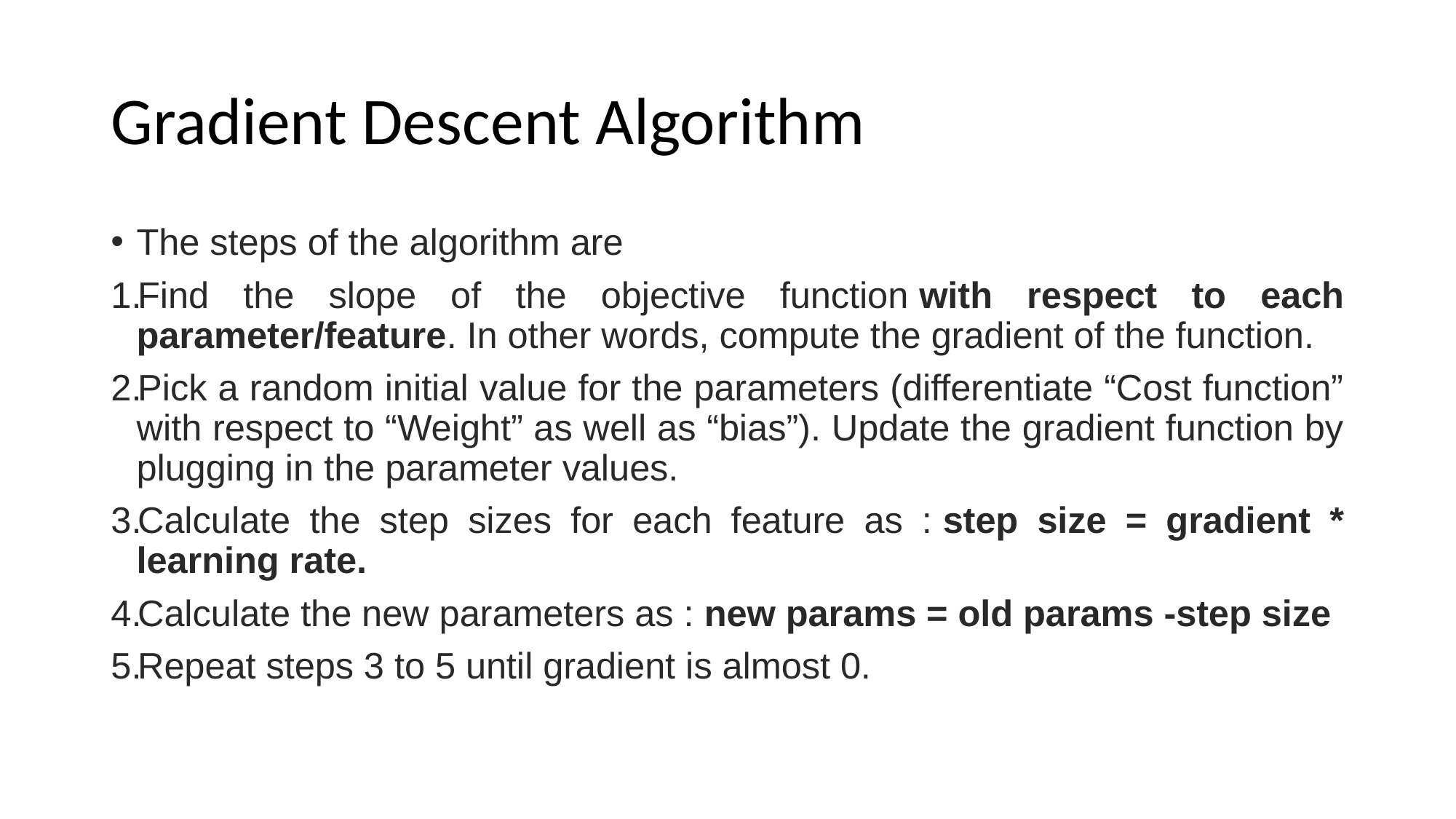

# Gradient Descent Algorithm
The steps of the algorithm are
Find the slope of the objective function with respect to each parameter/feature. In other words, compute the gradient of the function.
Pick a random initial value for the parameters (differentiate “Cost function” with respect to “Weight” as well as “bias”). Update the gradient function by plugging in the parameter values.
Calculate the step sizes for each feature as : step size = gradient * learning rate.
Calculate the new parameters as : new params = old params -step size
Repeat steps 3 to 5 until gradient is almost 0.